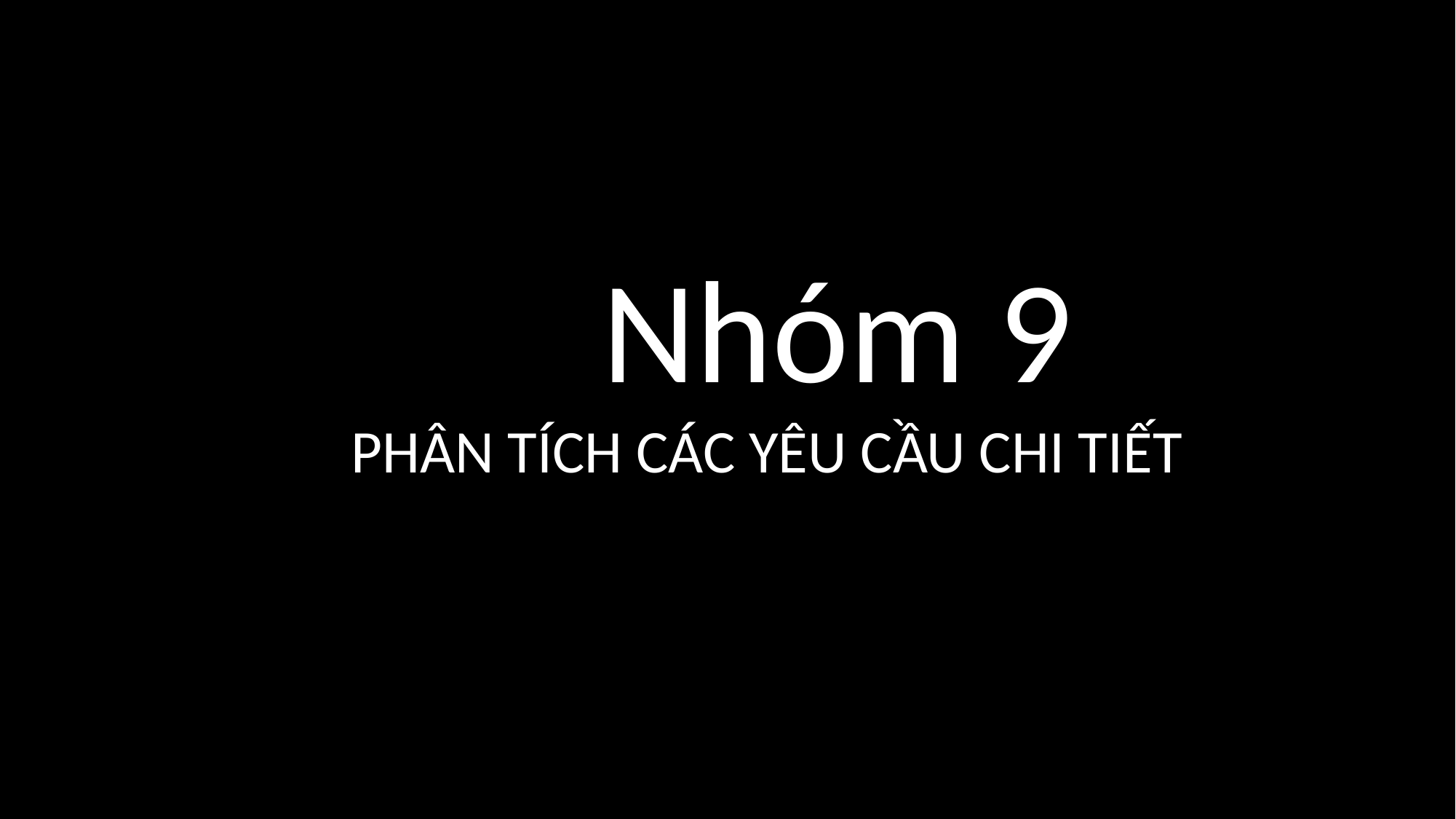

Nhóm 9
PHÂN TÍCH CÁC YÊU CẦU CHI TIẾT